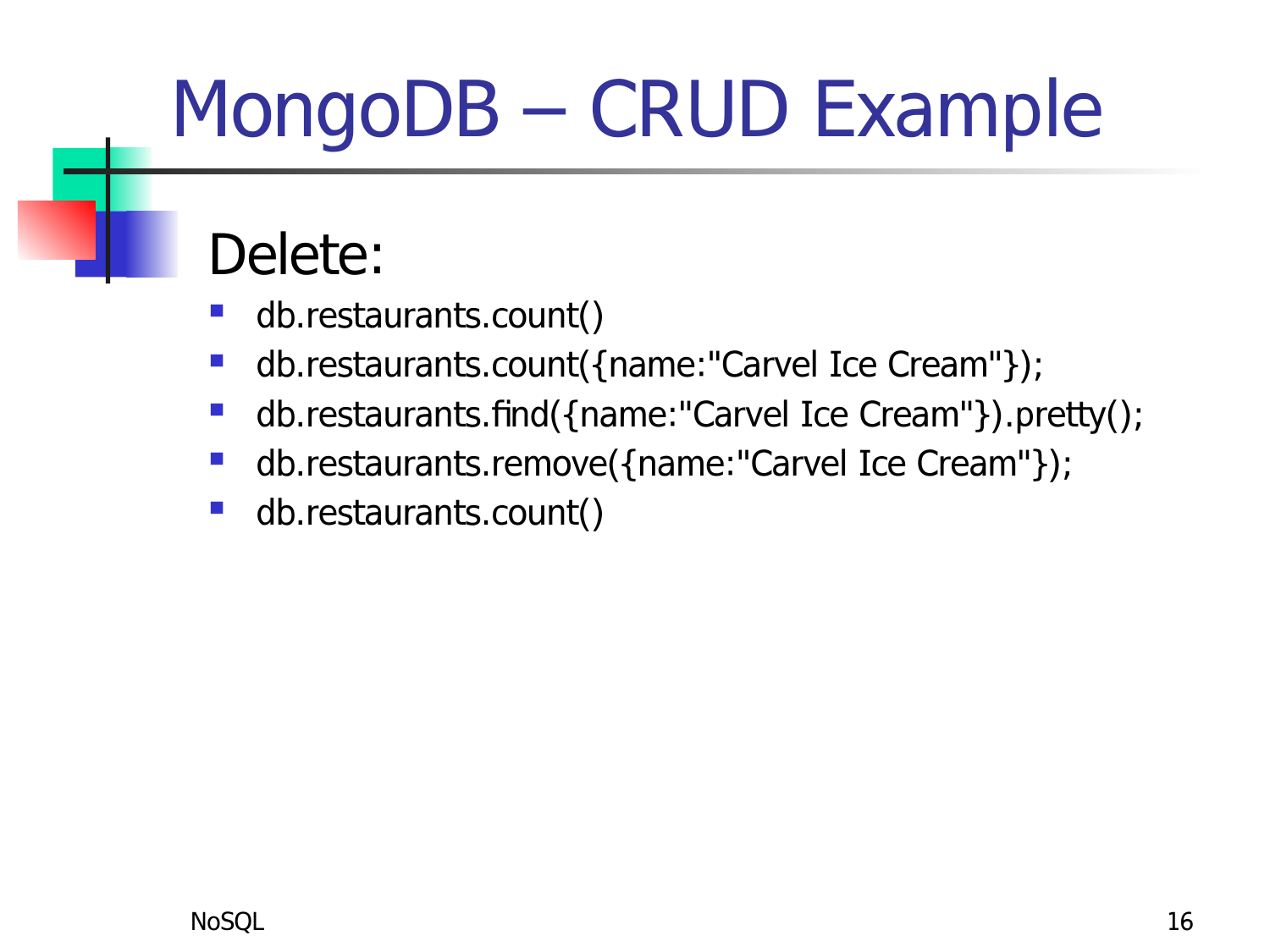

# MongoDB – CRUD Example
Delete:
db.restaurants.count()
db.restaurants.count({name:"Carvel Ice Cream"});
db.restaurants.find({name:"Carvel Ice Cream"}).pretty();
db.restaurants.remove({name:"Carvel Ice Cream"});
db.restaurants.count()

NoSQL
16